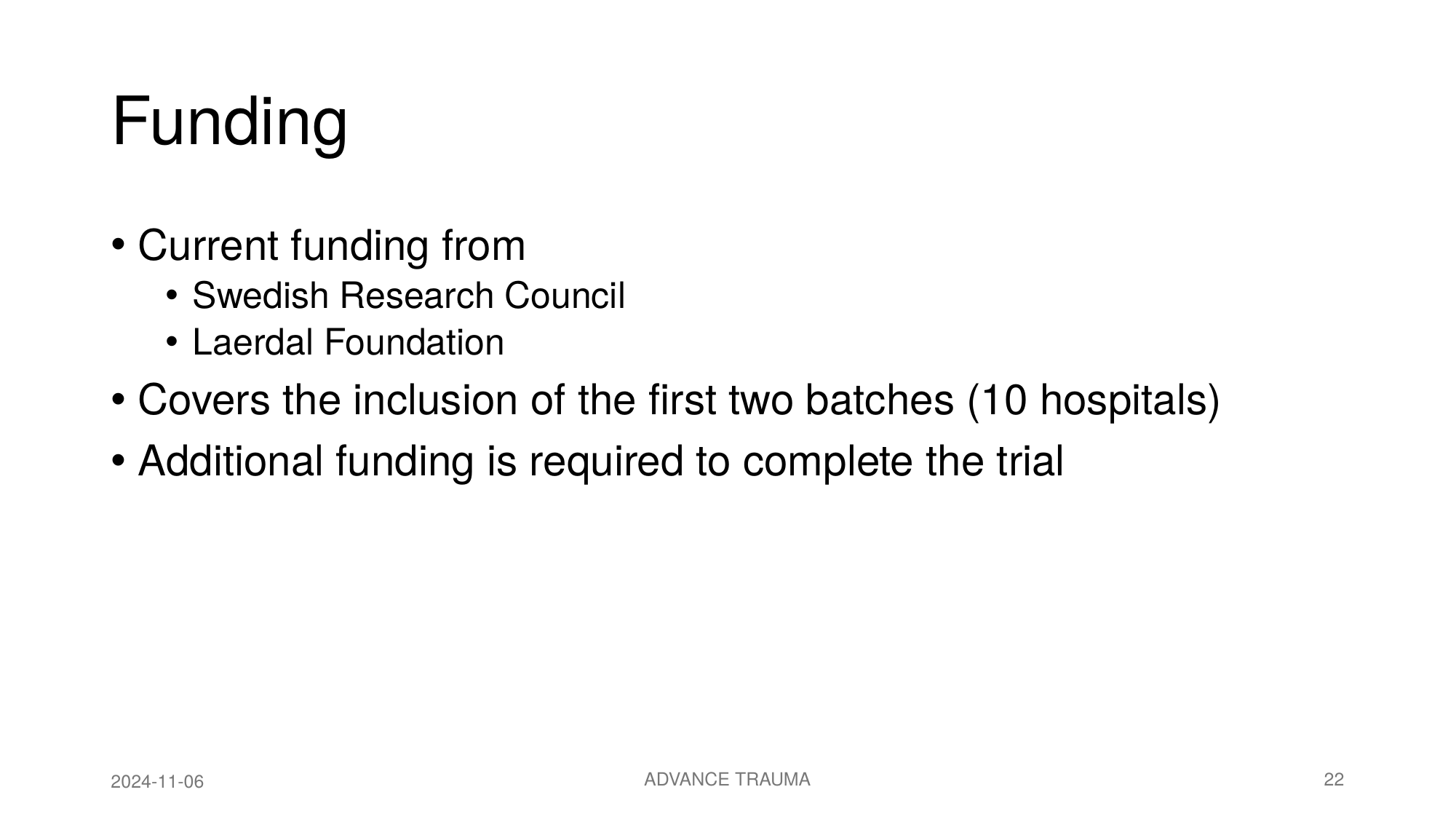

# Funding
Current funding from
Swedish Research Council
Laerdal Foundation
Covers the inclusion of the first two batches (10 hospitals)
Additional funding is required to complete the trial
2024-11-06
ADVANCE TRAUMA
22